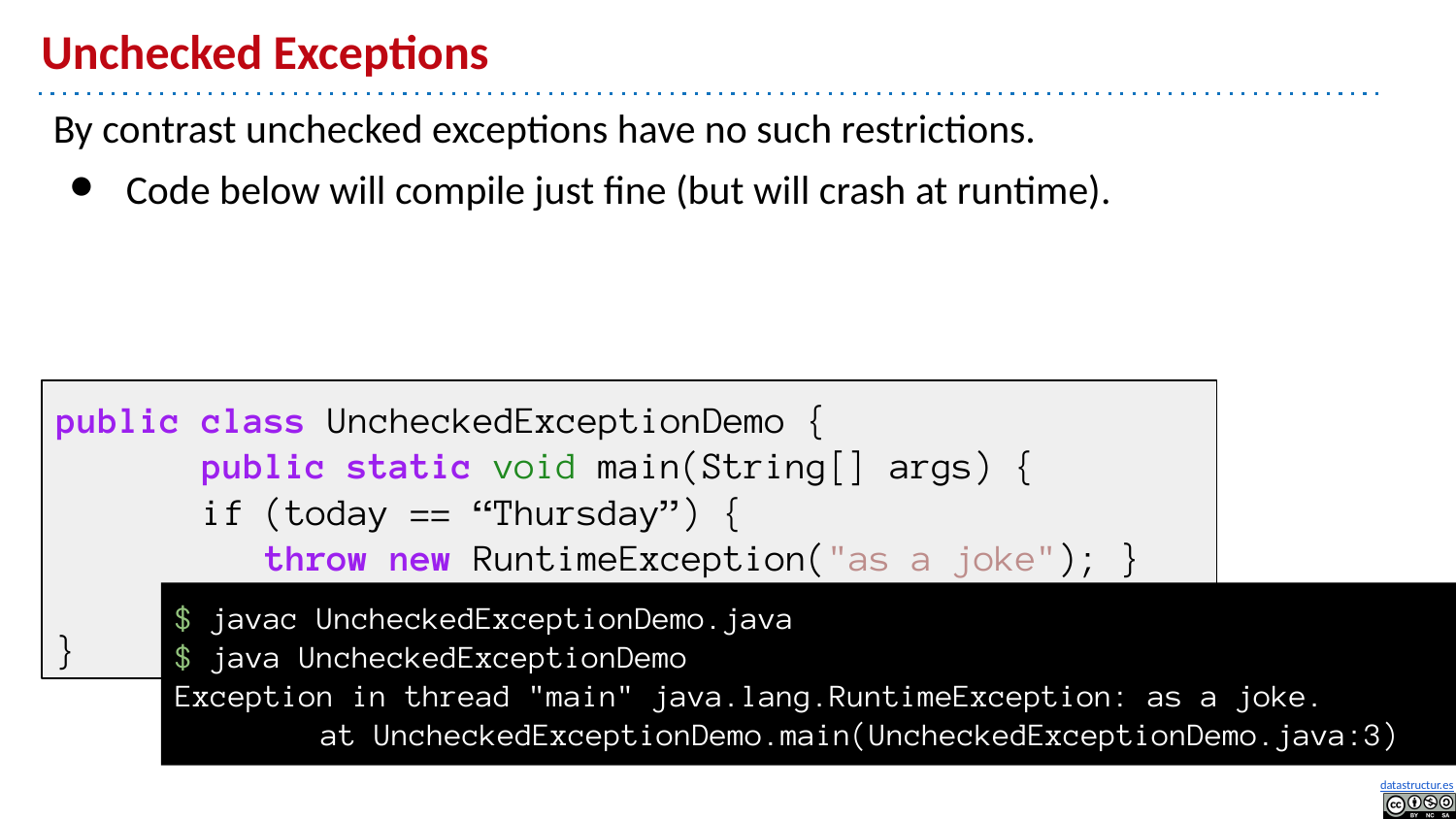

# Unchecked Exceptions
By contrast unchecked exceptions have no such restrictions.
Code below will compile just fine (but will crash at runtime).

public class UncheckedExceptionDemo {
	public static void main(String[] args) {
       if (today == “Thursday”) {
          throw new RuntimeException("as a joke"); }
	}
}

$ javac UncheckedExceptionDemo.java
$ java UncheckedExceptionDemo
Exception in thread "main" java.lang.RuntimeException: as a joke.
	at UncheckedExceptionDemo.main(UncheckedExceptionDemo.java:3)